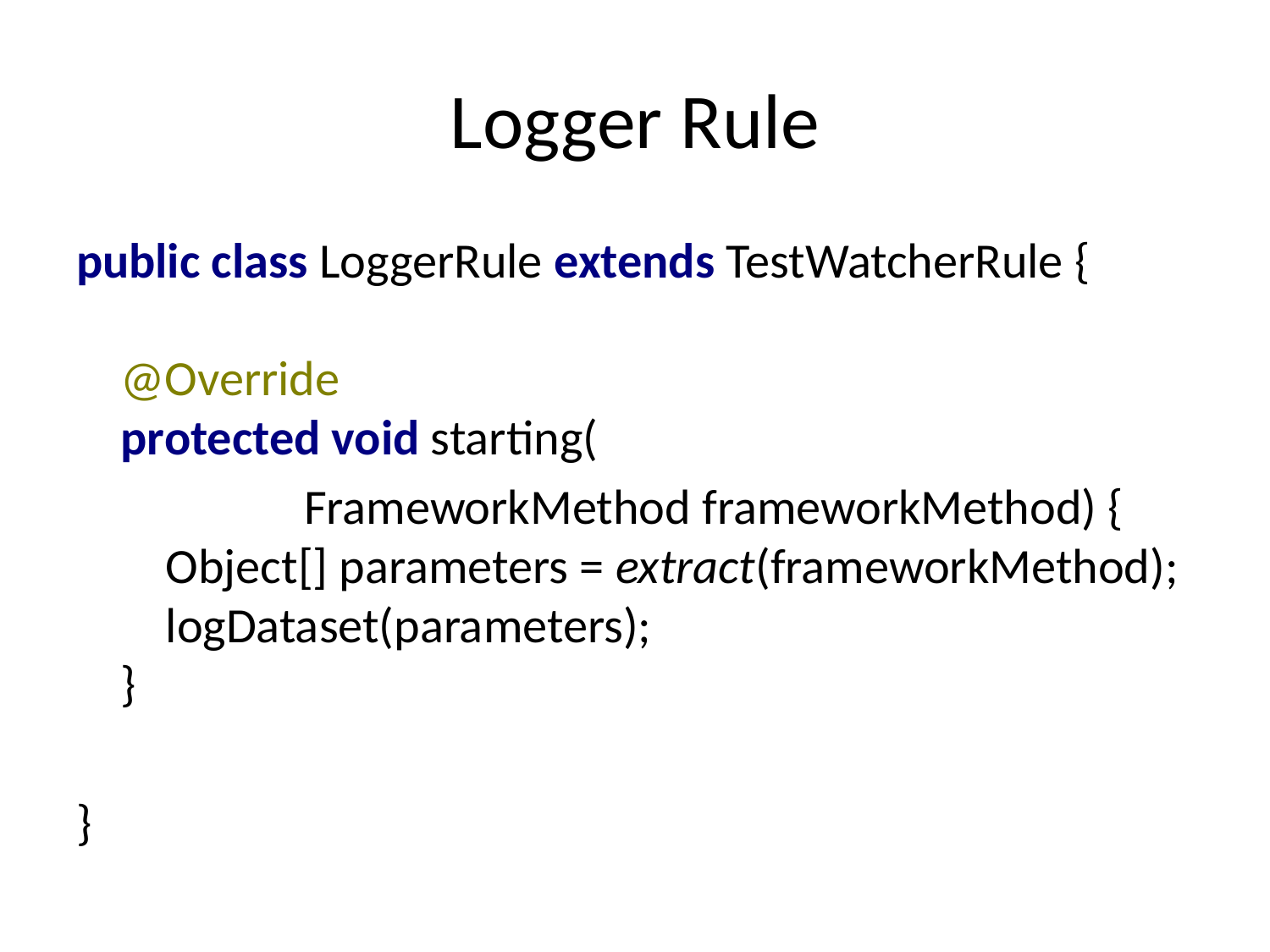

# Logger Rule
public class LoggerRule extends TestWatcherRule {
    @Override
    protected void starting(
	         FrameworkMethod frameworkMethod) {
        Object[] parameters = extract(frameworkMethod);
        logDataset(parameters);
    }

}
79